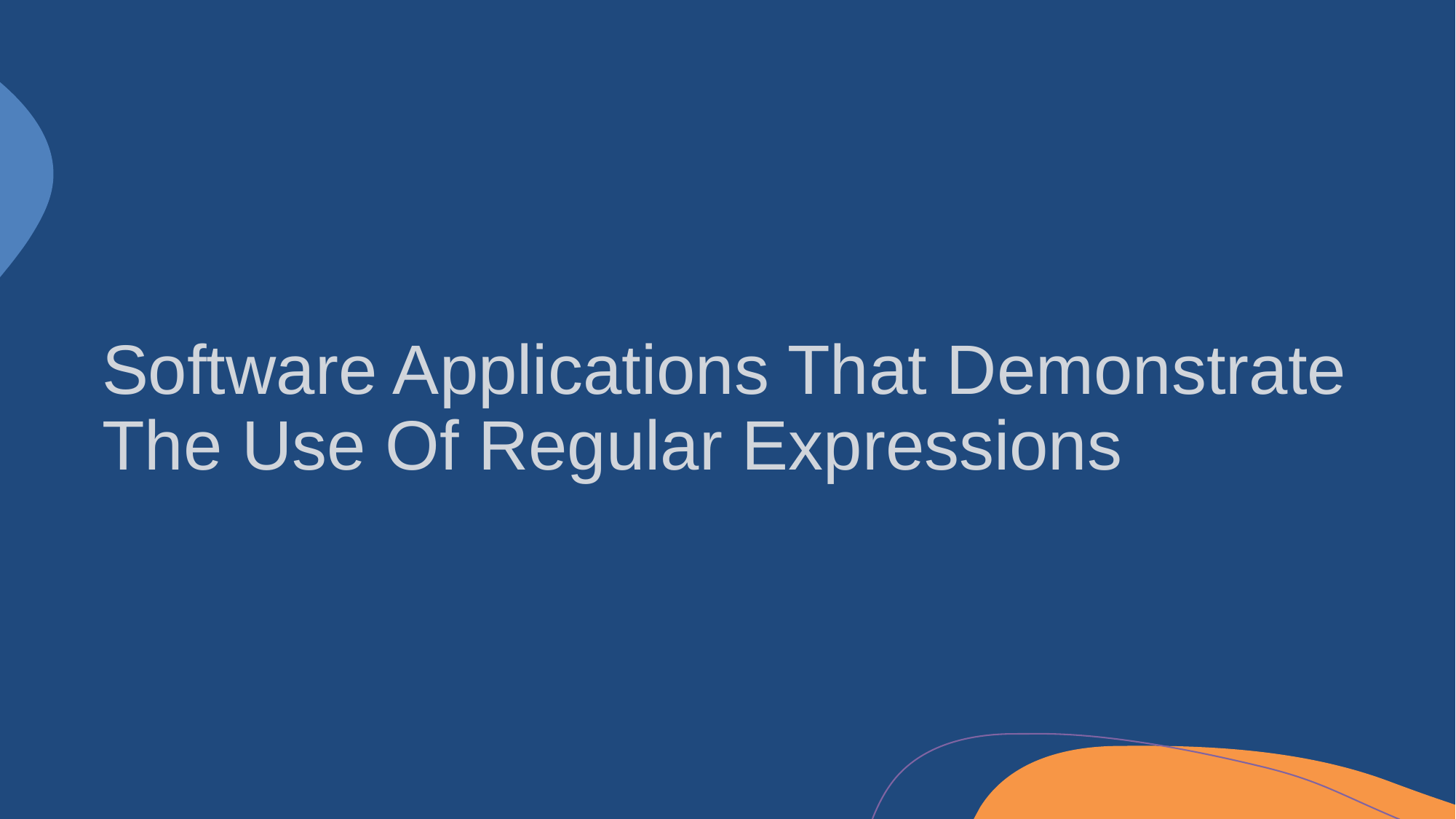

# Software Applications That Demonstrate The Use Of Regular Expressions